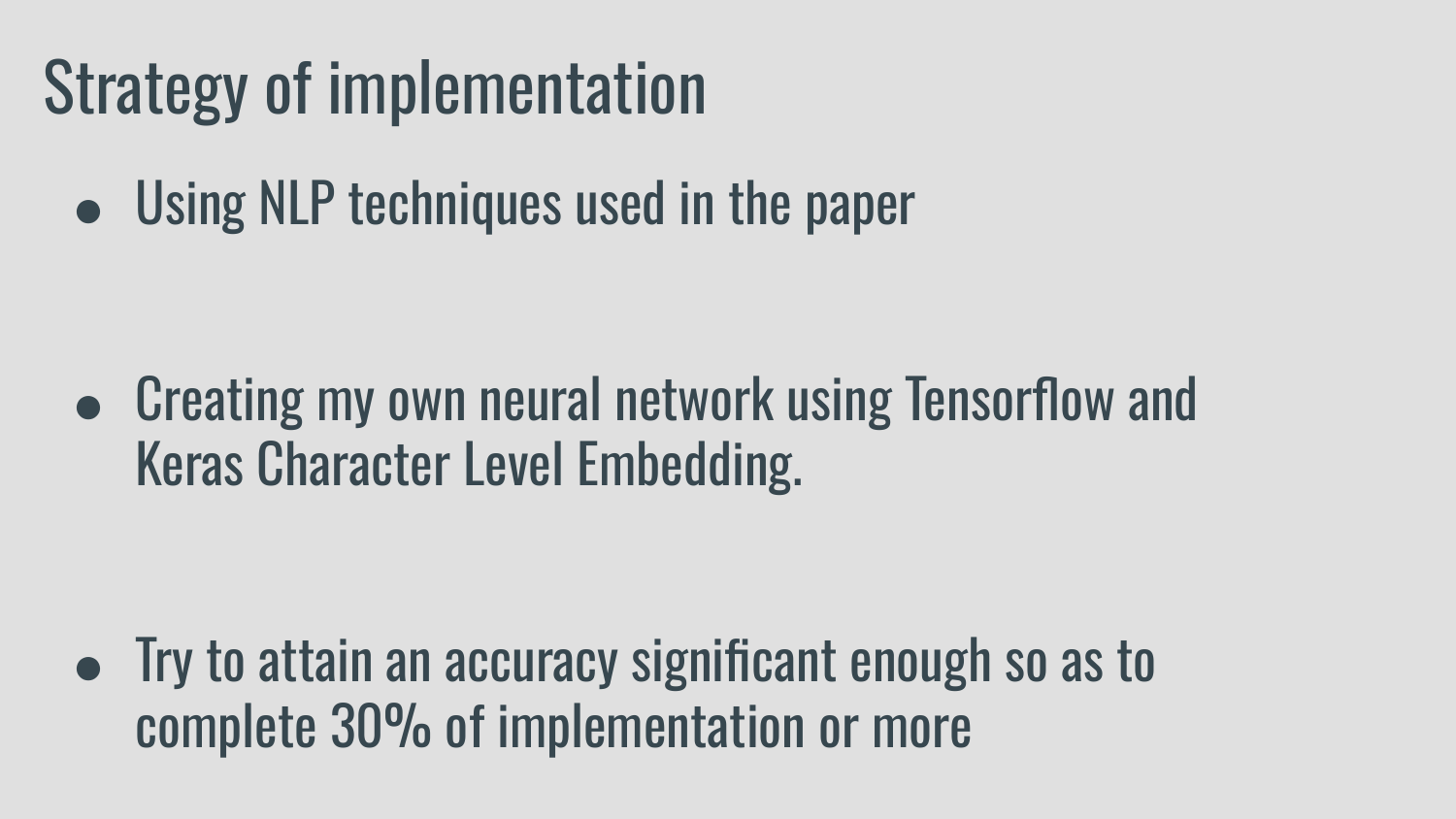

# Strategy of implementation
Using NLP techniques used in the paper

Creating my own neural network using Tensorflow and Keras Character Level Embedding.

Try to attain an accuracy significant enough so as to complete 30% of implementation or more